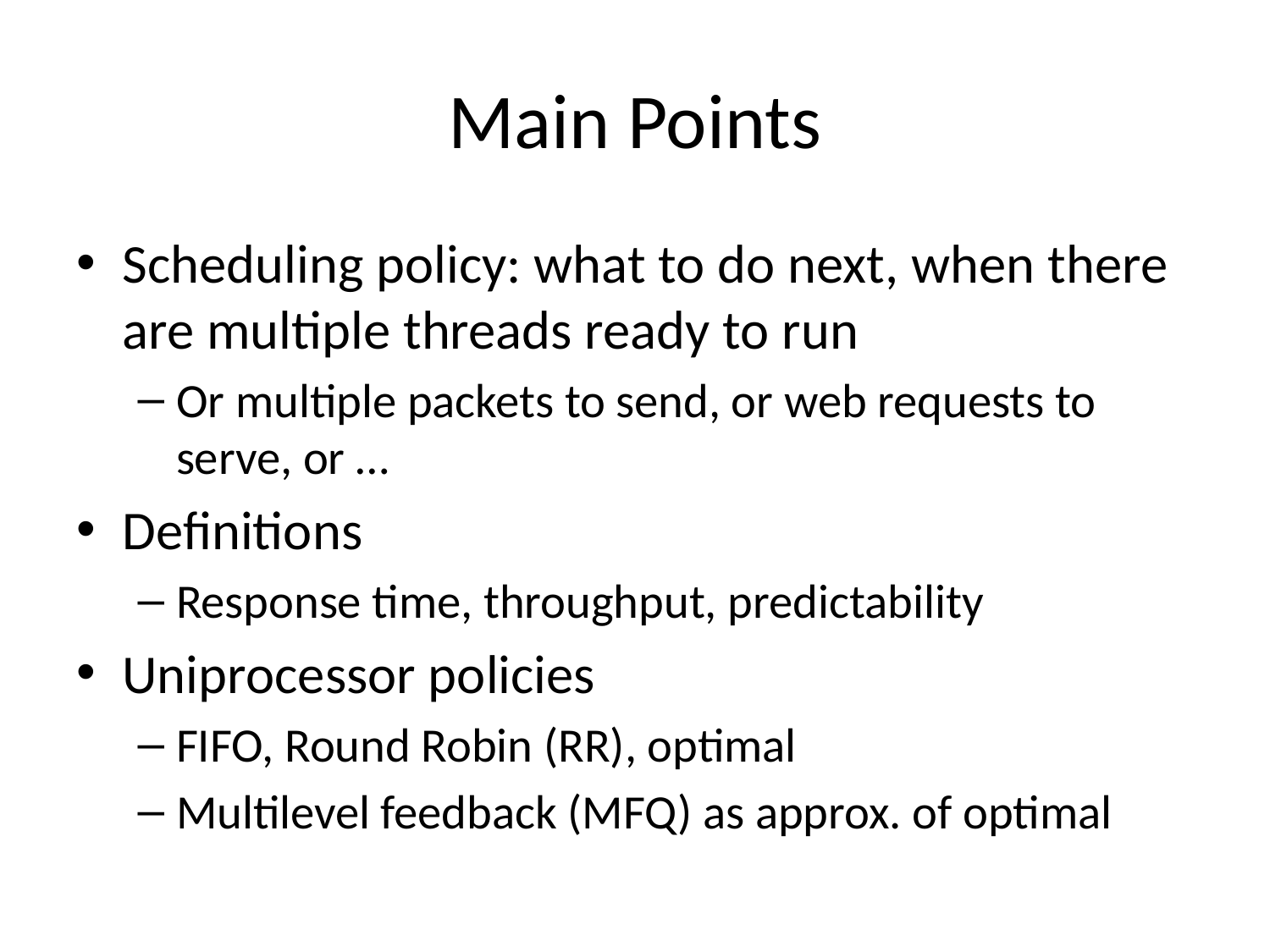

# Main Points
Scheduling policy: what to do next, when there are multiple threads ready to run
Or multiple packets to send, or web requests to serve, or …
Definitions
Response time, throughput, predictability
Uniprocessor policies
FIFO, Round Robin (RR), optimal
Multilevel feedback (MFQ) as approx. of optimal